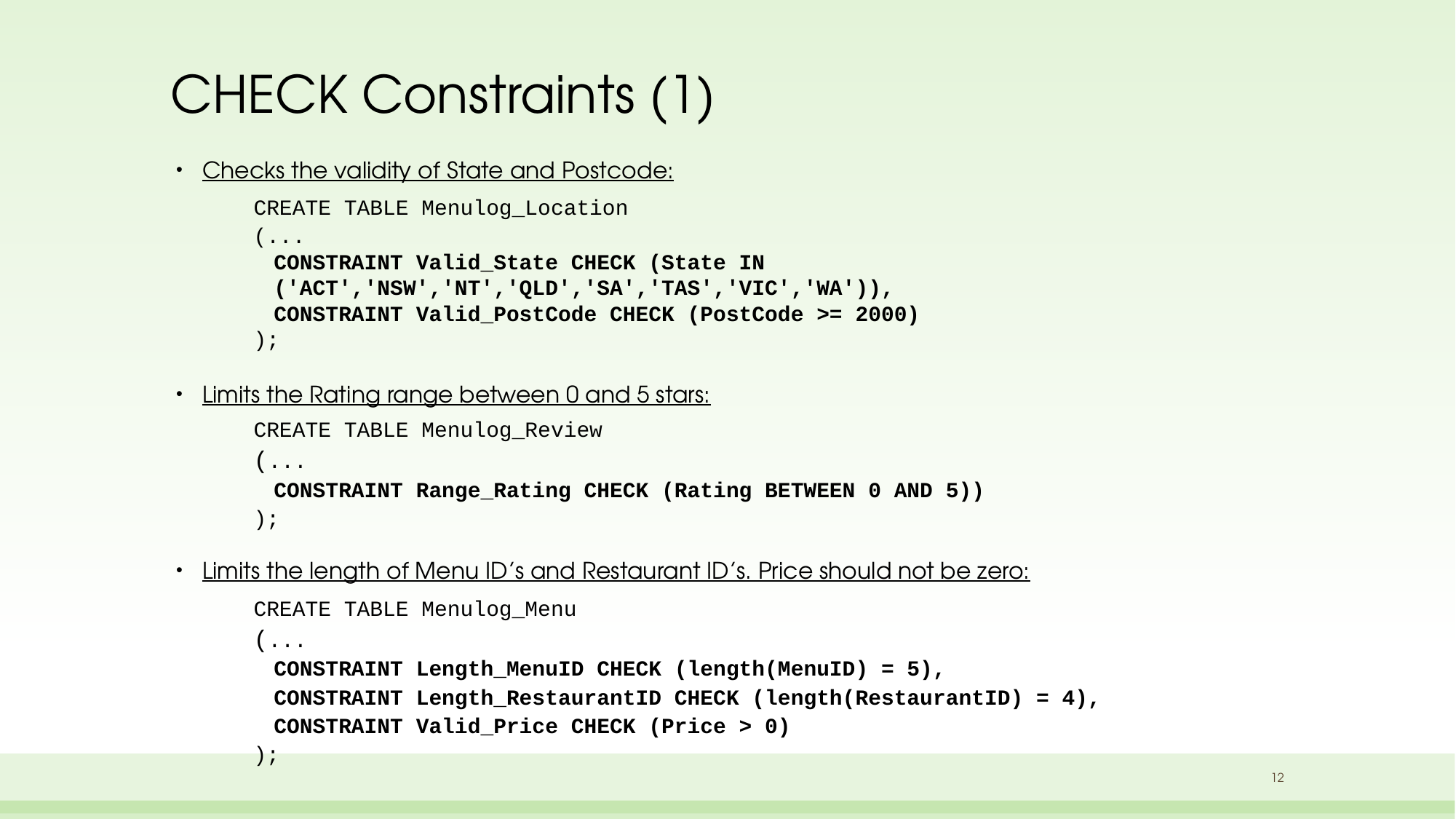

# CHECK Constraints (1)
Checks the validity of State and Postcode:
CREATE TABLE Menulog_Location
(...
		CONSTRAINT Valid_State CHECK (State IN 						('ACT','NSW','NT','QLD','SA','TAS','VIC','WA')),
		CONSTRAINT Valid_PostCode CHECK (PostCode >= 2000)
);

Limits the Rating range between 0 and 5 stars:
CREATE TABLE Menulog_Review
(...
		CONSTRAINT Range_Rating CHECK (Rating BETWEEN 0 AND 5))
);

Limits the length of Menu ID’s and Restaurant ID’s. Price should not be zero:
CREATE TABLE Menulog_Menu
(...
		CONSTRAINT Length_MenuID CHECK (length(MenuID) = 5),
		CONSTRAINT Length_RestaurantID CHECK (length(RestaurantID) = 4),
		CONSTRAINT Valid_Price CHECK (Price > 0)
);
12